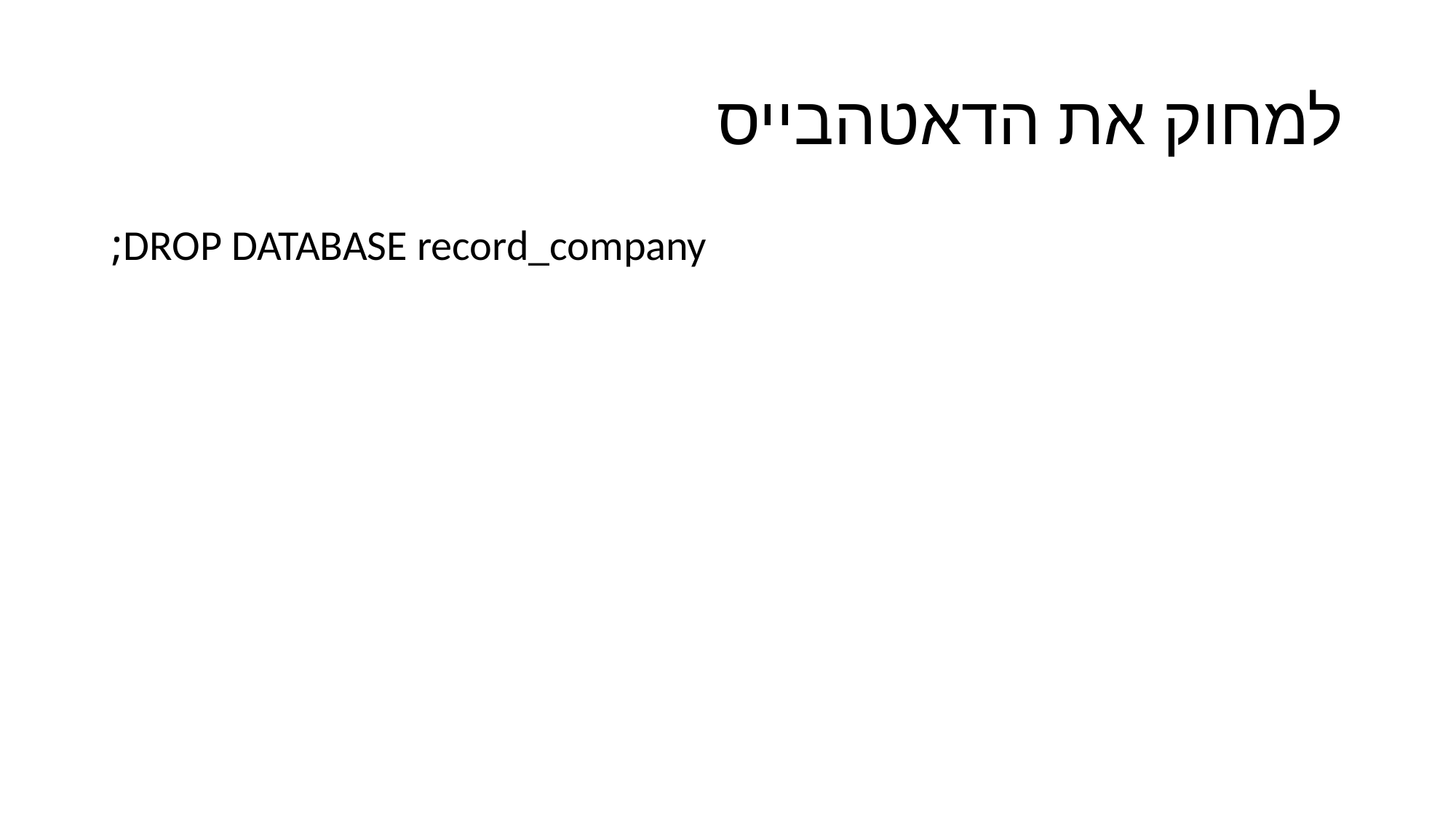

# למחוק את הדאטהבייס
DROP DATABASE record_company;